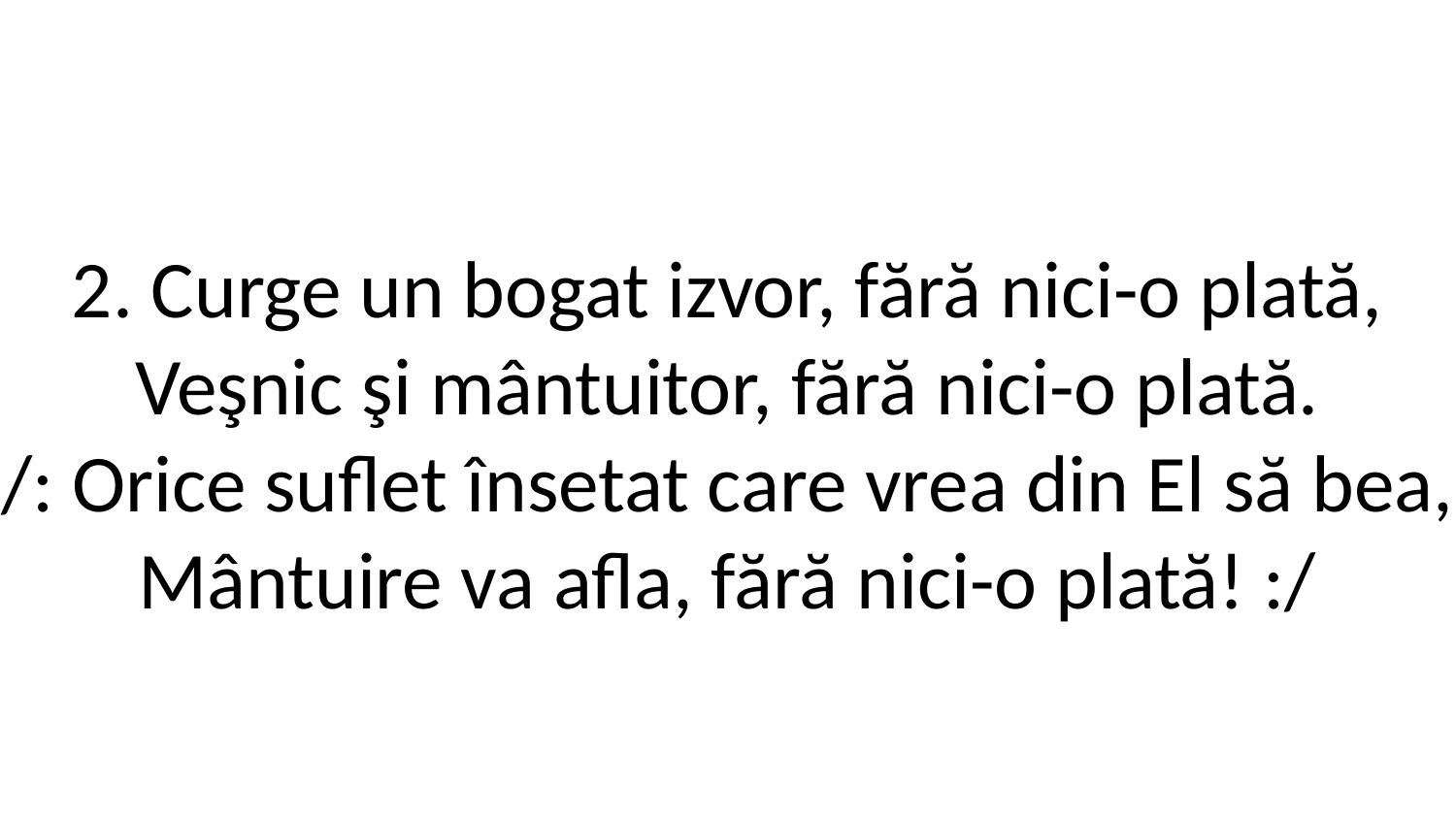

2. Curge un bogat izvor, fără nici-o plată,
Veşnic şi mântuitor, fără nici-o plată.
/: Orice suflet însetat care vrea din El să bea,
Mântuire va afla, fără nici-o plată! :/